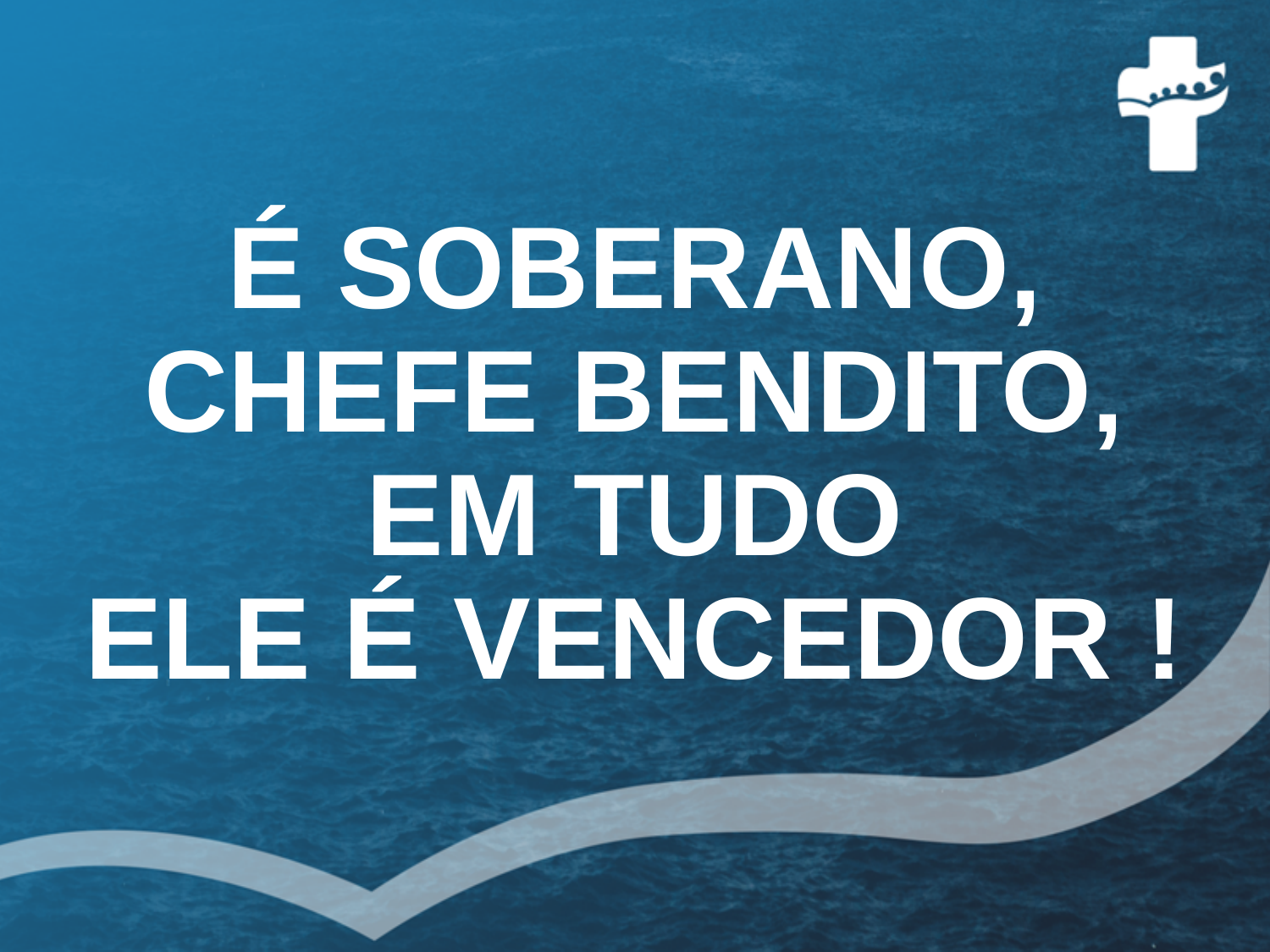

# É SOBERANO, CHEFE BENDITO, EM TUDO ELE É VENCEDOR !